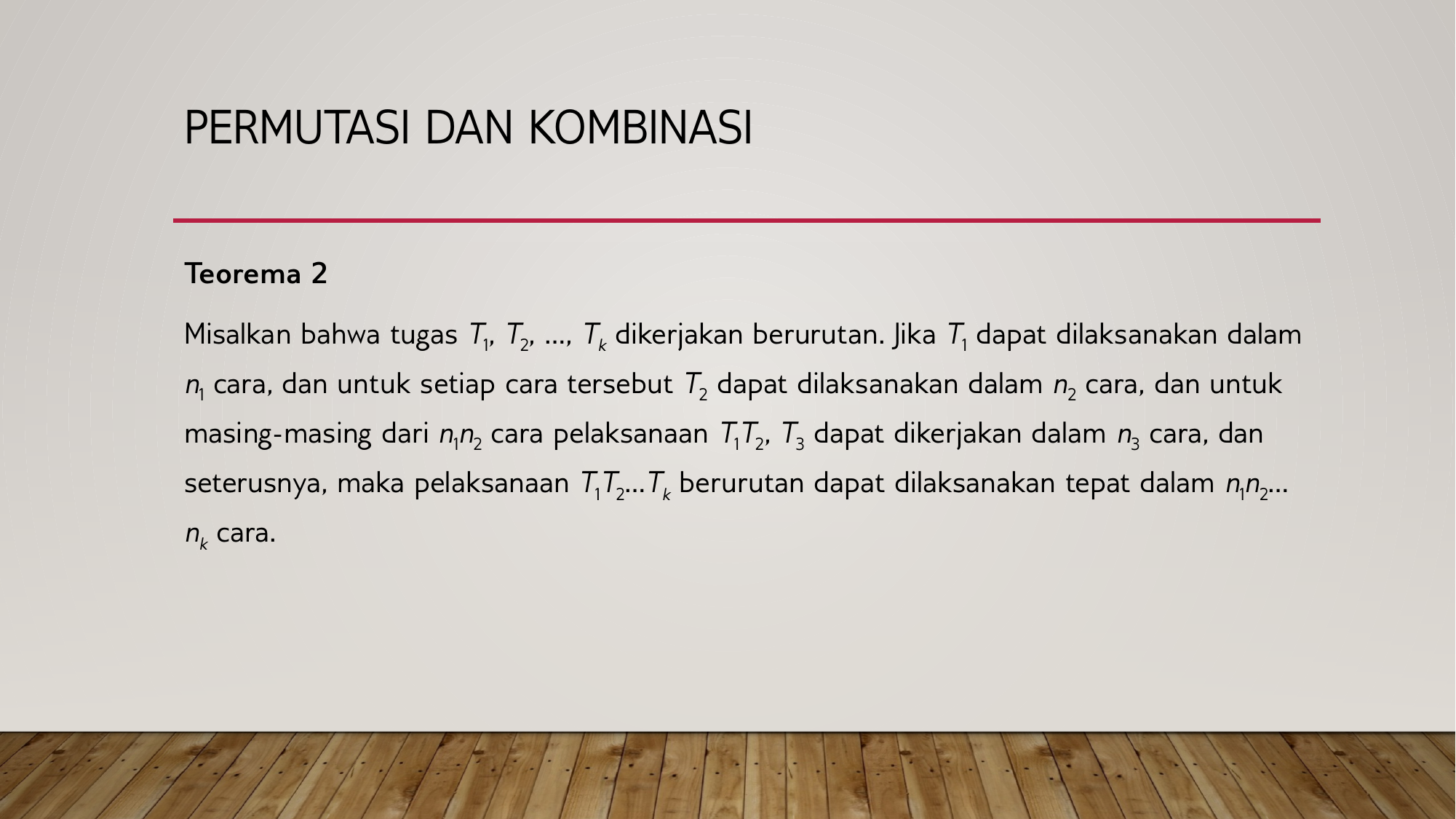

# PERMUTASI DAN KOMBINASI
Teorema 2
Misalkan bahwa tugas T1, T2, …, Tk dikerjakan berurutan. Jika T1 dapat dilaksanakan dalam n1 cara, dan untuk setiap cara tersebut T2 dapat dilaksanakan dalam n2 cara, dan untuk masing-masing dari n1n2 cara pelaksanaan T1T2, T3 dapat dikerjakan dalam n3 cara, dan seterusnya, maka pelaksanaan T1T2…Tk berurutan dapat dilaksanakan tepat dalam n1n2…nk cara.